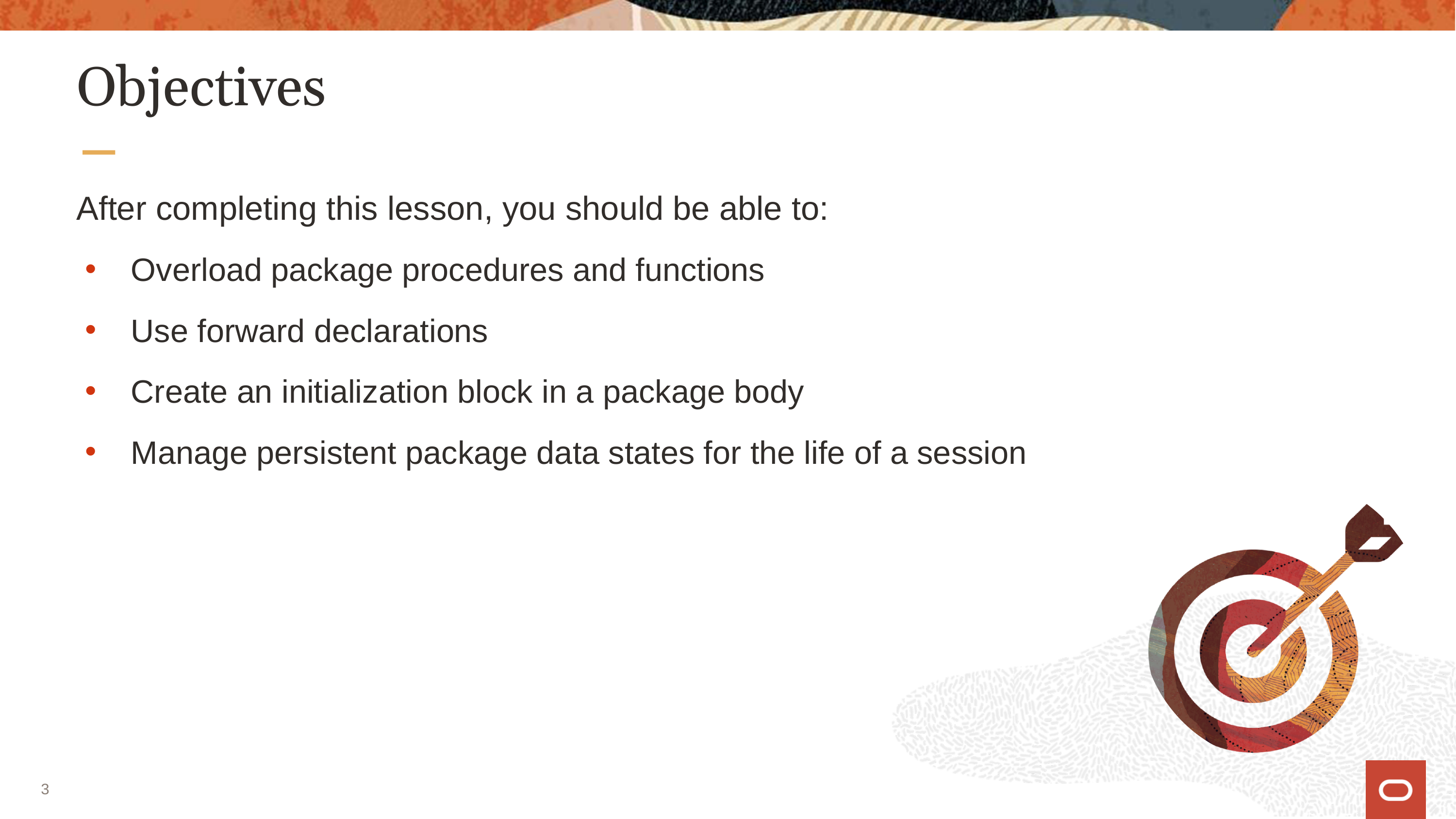

# Objectives
After completing this lesson, you should be able to:
Overload package procedures and functions
Use forward declarations
Create an initialization block in a package body
Manage persistent package data states for the life of a session